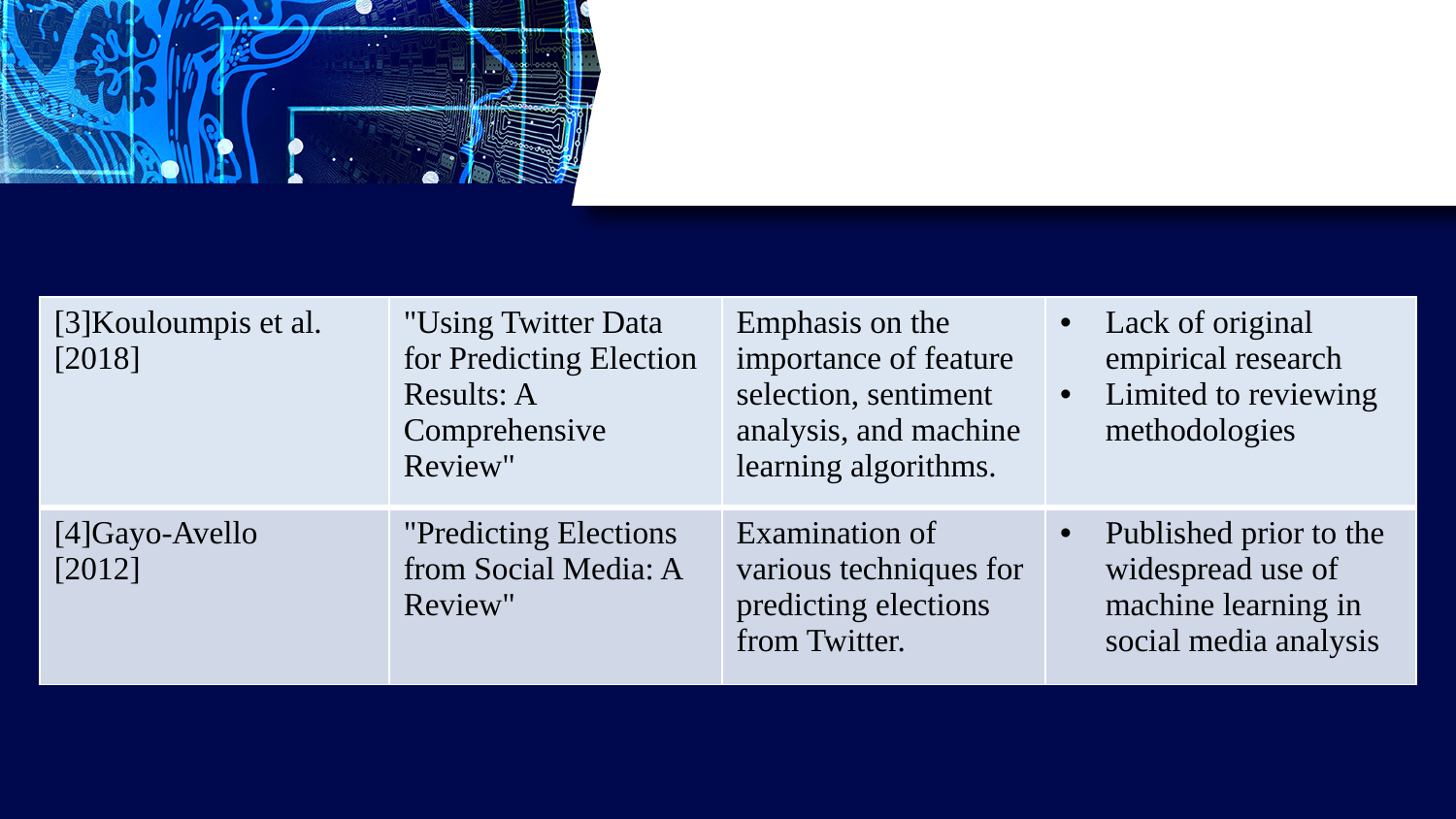

| [3]Kouloumpis et al. [2018] | "Using Twitter Data for Predicting Election Results: A Comprehensive Review" | Emphasis on the importance of feature selection, sentiment analysis, and machine learning algorithms. | Lack of original empirical research Limited to reviewing methodologies |
| --- | --- | --- | --- |
| [4]Gayo-Avello [2012] | "Predicting Elections from Social Media: A Review" | Examination of various techniques for predicting elections from Twitter. | Published prior to the widespread use of machine learning in social media analysis |